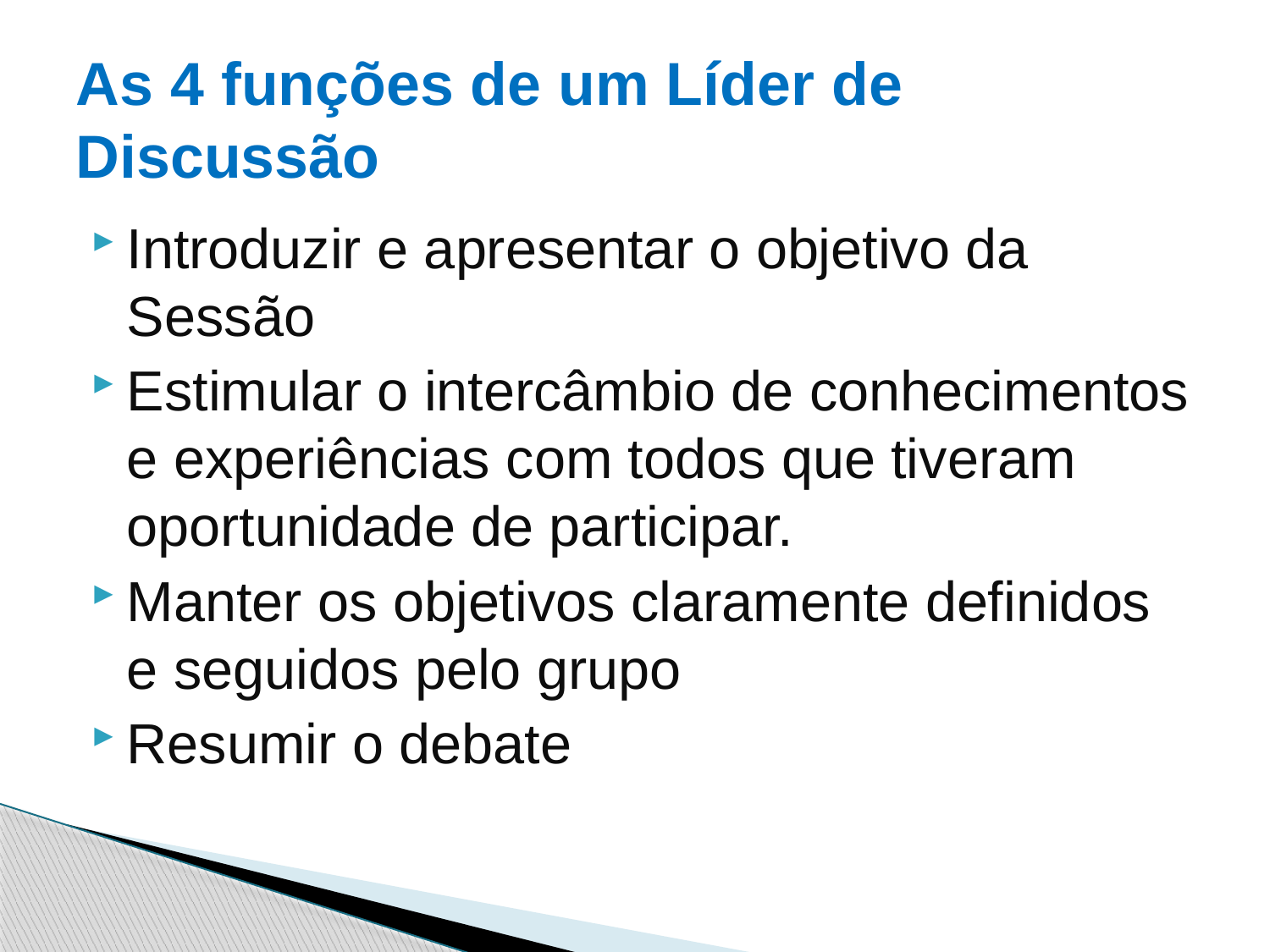

# As 4 funções de um Líder de Discussão
Introduzir e apresentar o objetivo da Sessão
Estimular o intercâmbio de conhecimentos e experiências com todos que tiveram oportunidade de participar.
Manter os objetivos claramente definidos e seguidos pelo grupo
Resumir o debate